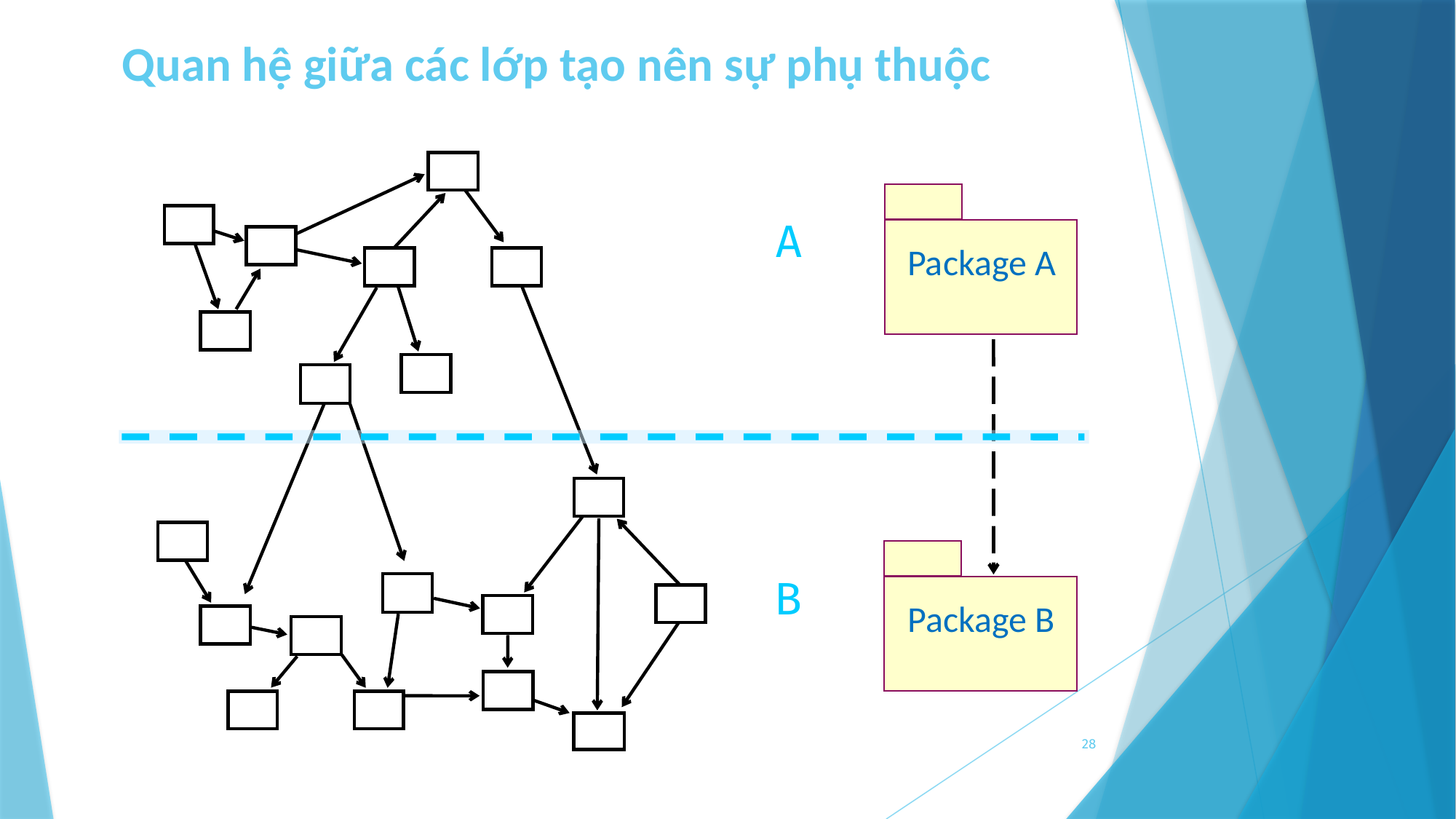

# Quan hệ giữa các lớp tạo nên sự phụ thuộc

A

Package A

B

Package B

28